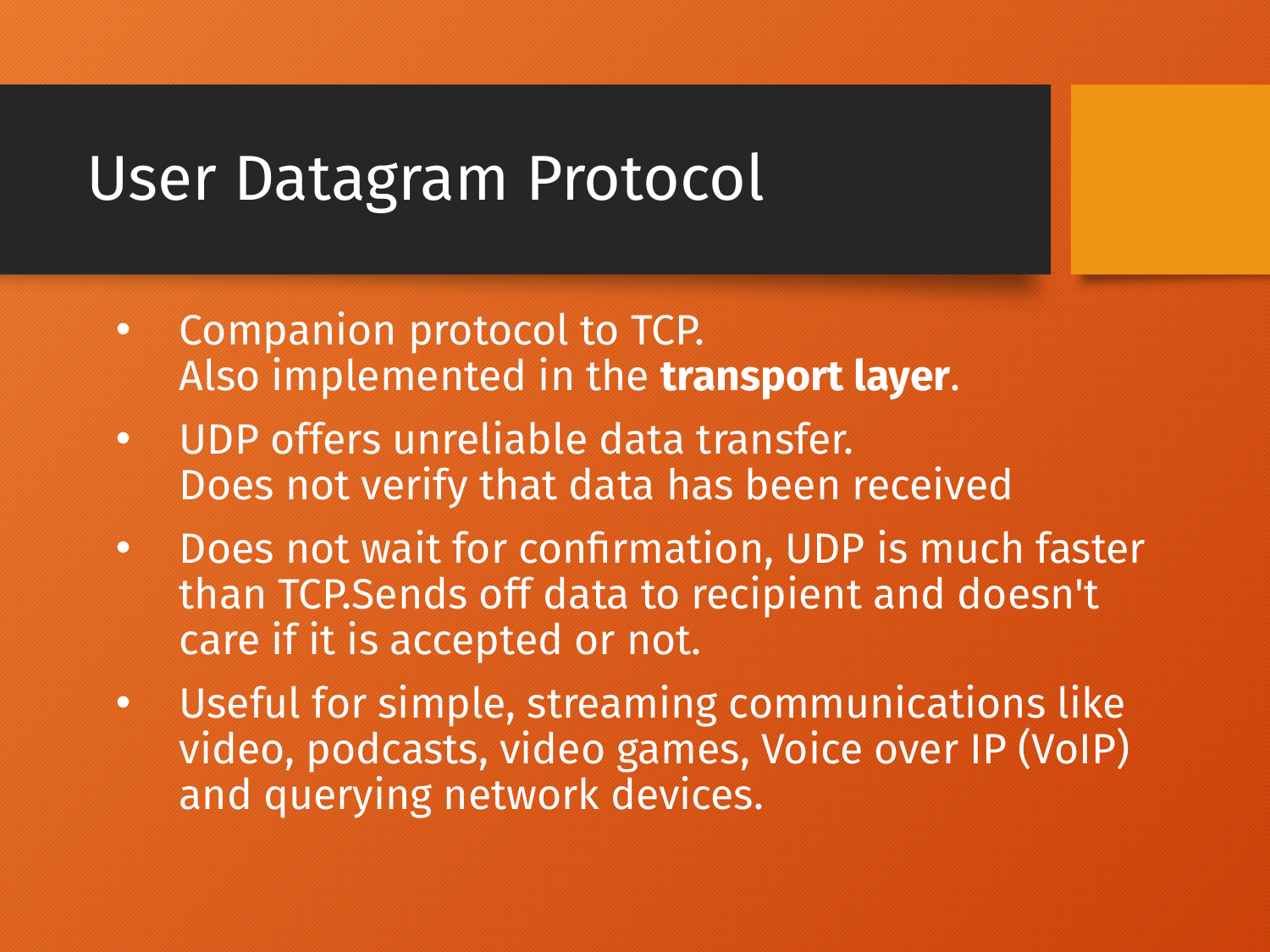

# User Datagram Protocol
Companion protocol to TCP.
Also implemented in the transport layer.
UDP offers unreliable data transfer.
Does not verify that data has been received
Does not wait for confirmation, UDP is much faster than TCP.Sends off data to recipient and doesn't care if it is accepted or not.
Useful for simple, streaming communications like video, podcasts, video games, Voice over IP (VoIP) and querying network devices.